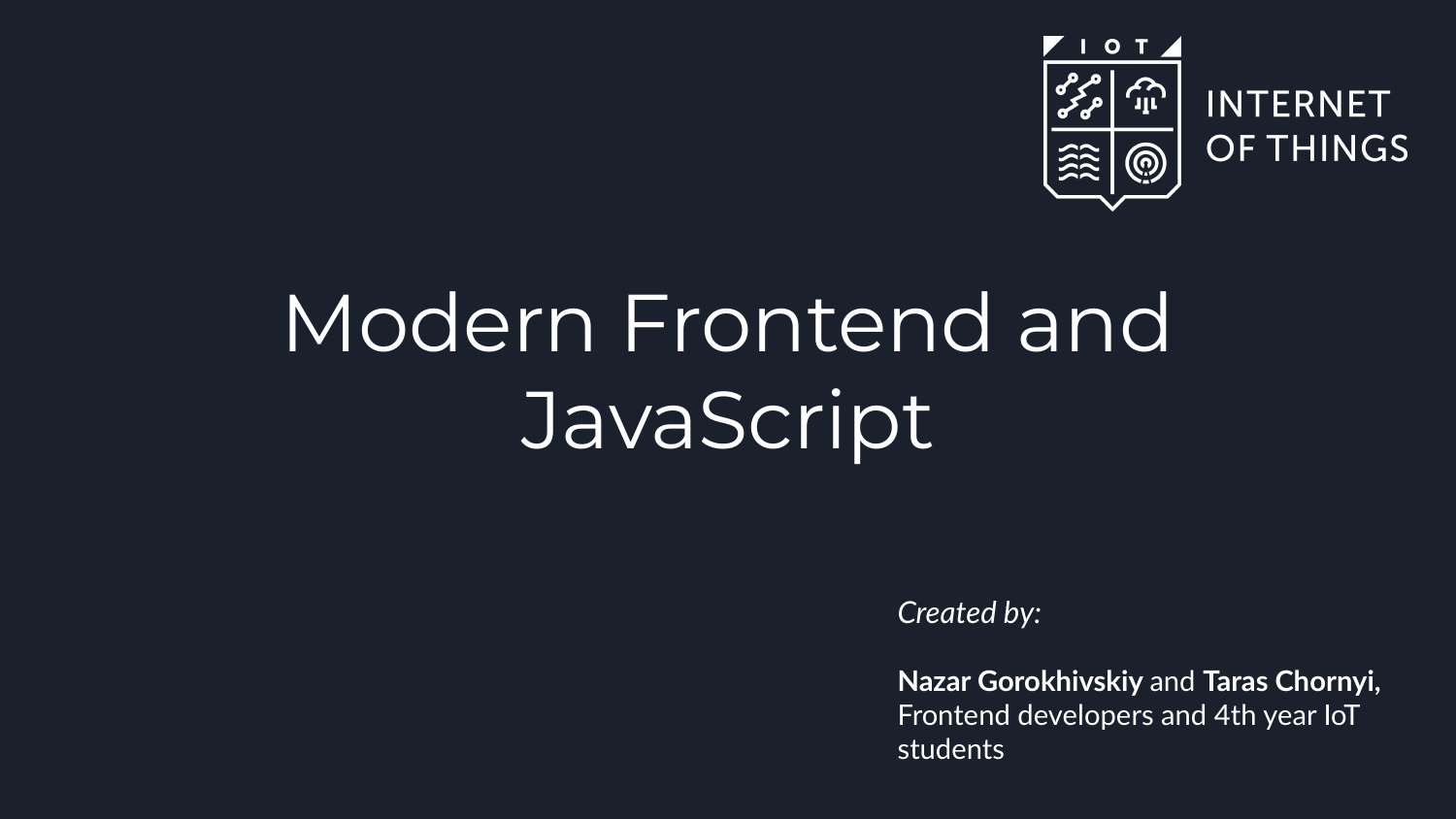

# Modern Frontend and JavaScript
Created by:
Nazar Gorokhivskiy and Taras Chornyi,
Frontend developers and 4th year IoT students